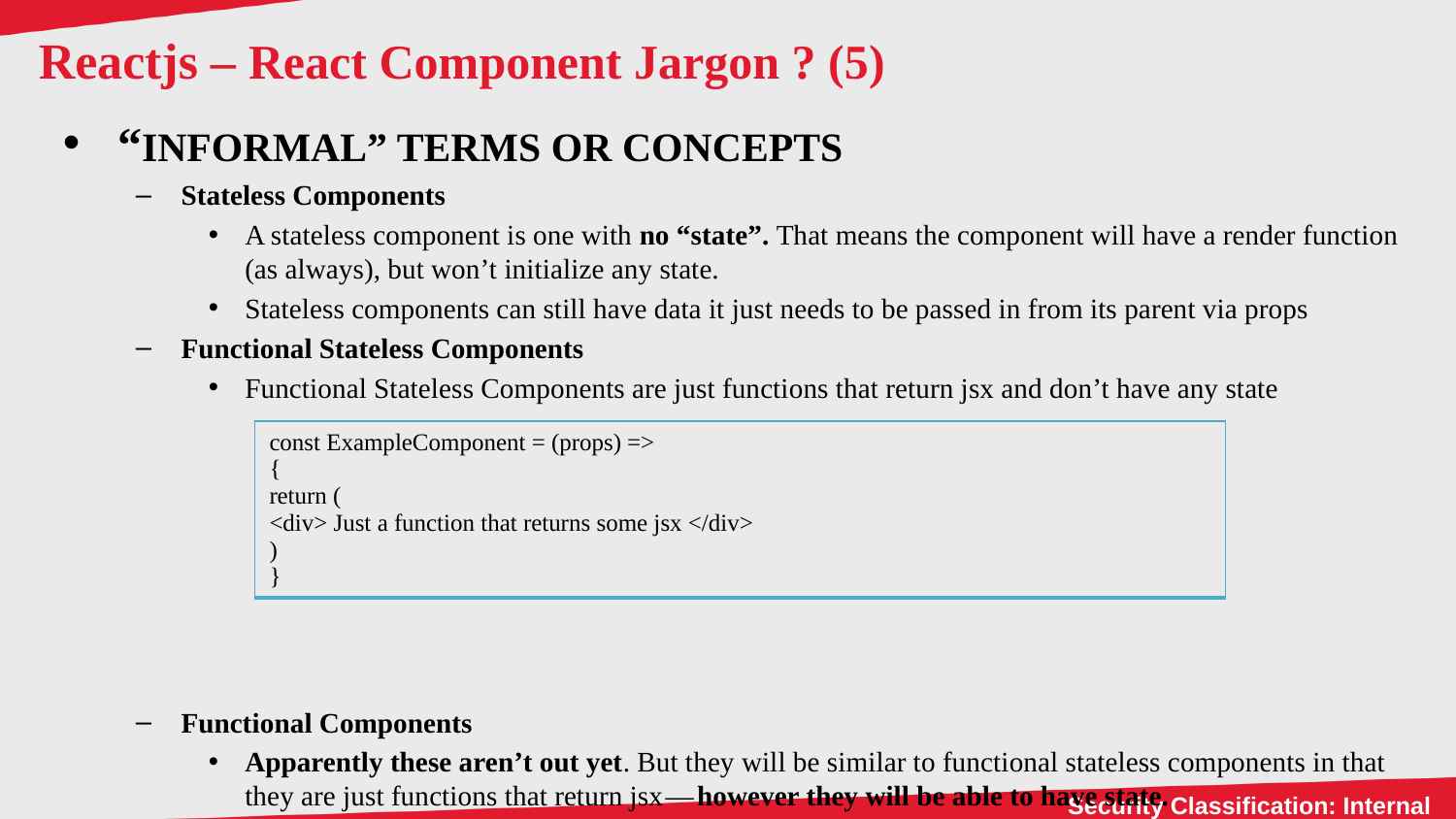

# Reactjs – React Component Jargon ? (5)
“INFORMAL” TERMS OR CONCEPTS
Stateless Components
A stateless component is one with no “state”. That means the component will have a render function (as always), but won’t initialize any state.
Stateless components can still have data it just needs to be passed in from its parent via props
Functional Stateless Components
Functional Stateless Components are just functions that return jsx and don’t have any state

Functional Components
Apparently these aren’t out yet. But they will be similar to functional stateless components in that they are just functions that return jsx — however they will be able to have state.

| const ExampleComponent = (props) => { return ( <div> Just a function that returns some jsx </div> ) } |
| --- |